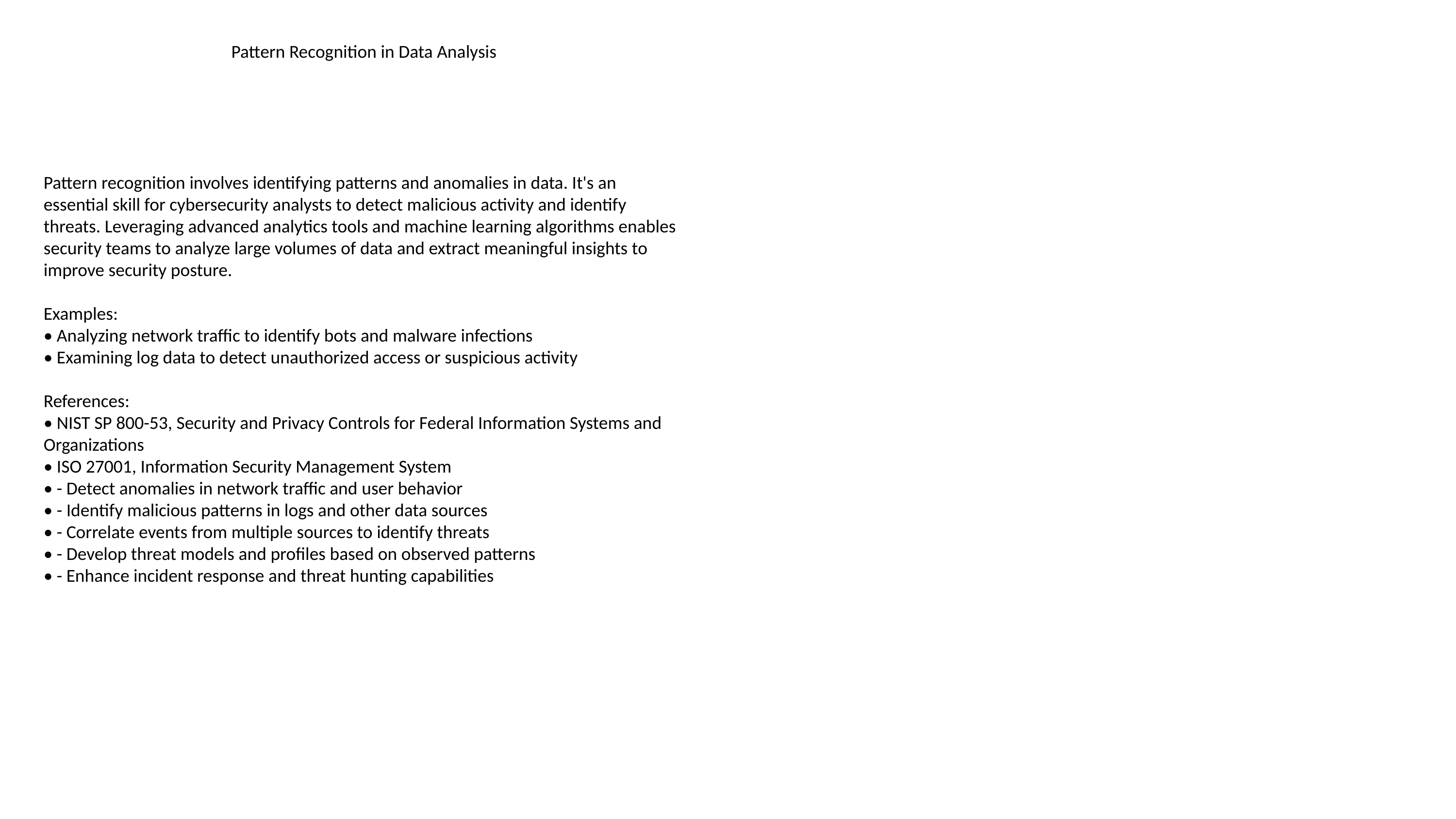

#
Pattern Recognition in Data Analysis

Pattern recognition involves identifying patterns and anomalies in data. It's an essential skill for cybersecurity analysts to detect malicious activity and identify threats. Leveraging advanced analytics tools and machine learning algorithms enables security teams to analyze large volumes of data and extract meaningful insights to improve security posture.
Examples:
• Analyzing network traffic to identify bots and malware infections
• Examining log data to detect unauthorized access or suspicious activity
References:
• NIST SP 800-53, Security and Privacy Controls for Federal Information Systems and Organizations
• ISO 27001, Information Security Management System
• - Detect anomalies in network traffic and user behavior
• - Identify malicious patterns in logs and other data sources
• - Correlate events from multiple sources to identify threats
• - Develop threat models and profiles based on observed patterns
• - Enhance incident response and threat hunting capabilities